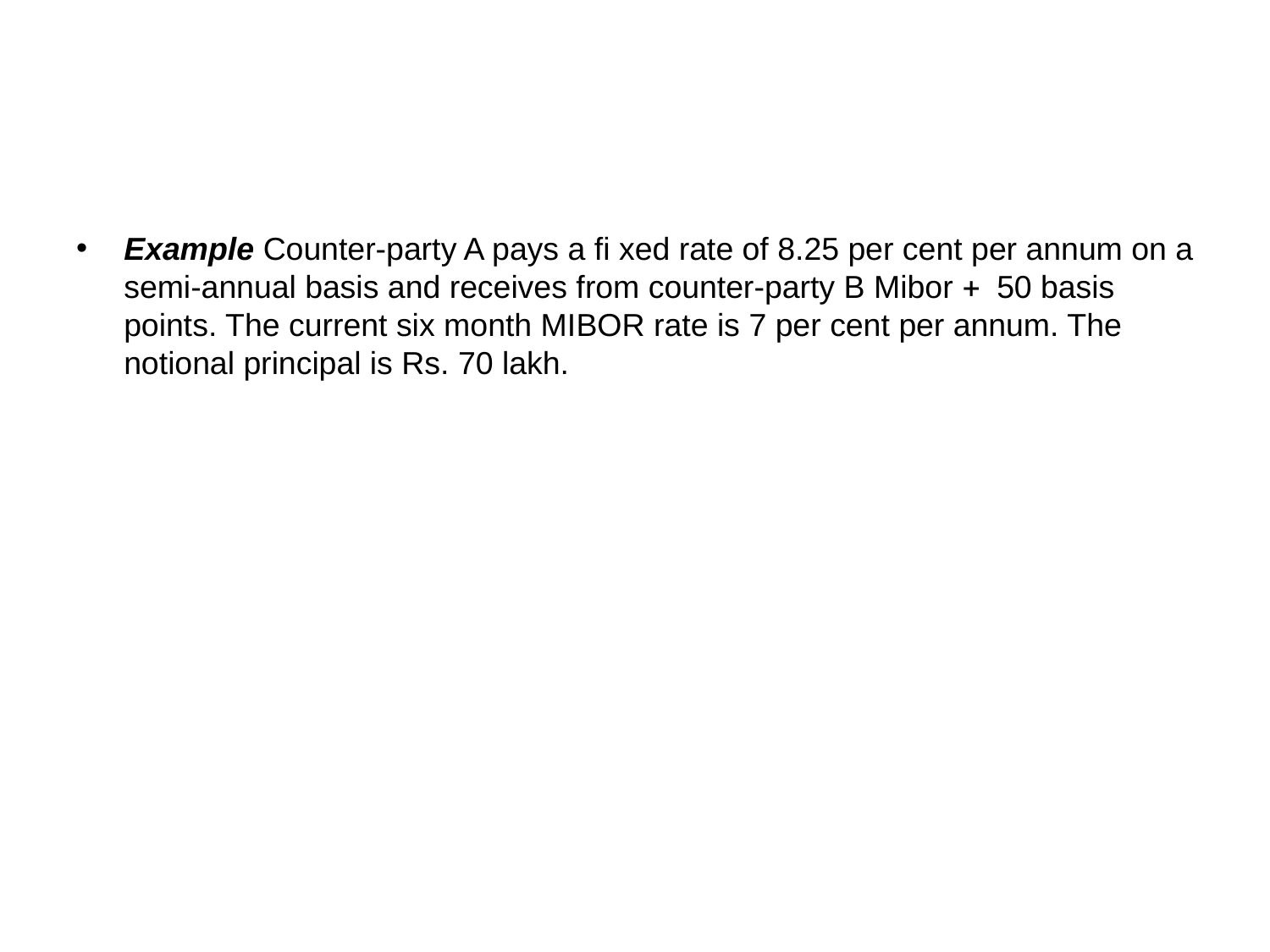

#
Example Counter-party A pays a fi xed rate of 8.25 per cent per annum on a semi-annual basis and receives from counter-party B Mibor + 50 basis points. The current six month MIBOR rate is 7 per cent per annum. The notional principal is Rs. 70 lakh.